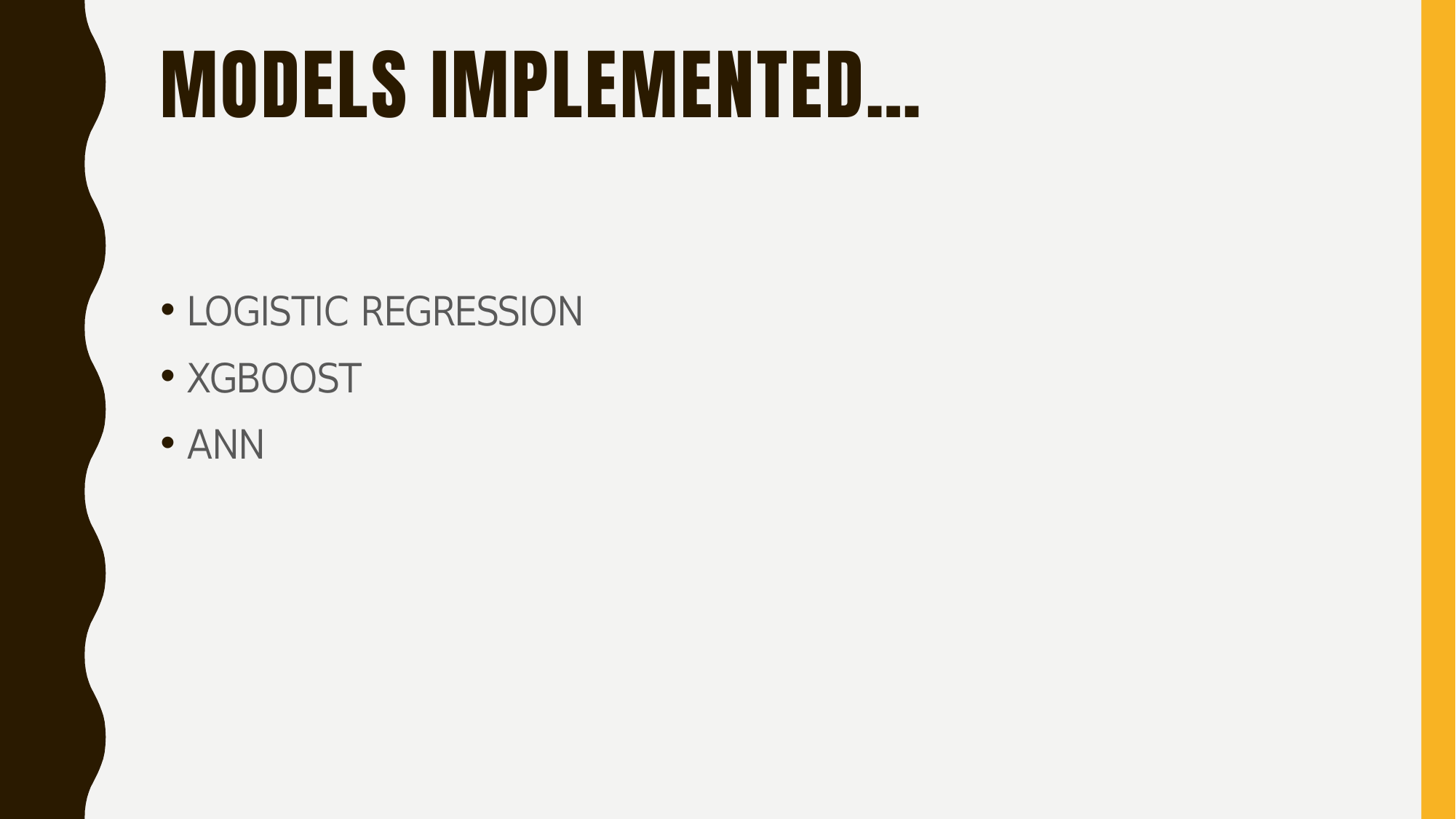

# MODELS IMPLEMENTED…
LOGISTIC REGRESSION
XGBOOST
ANN